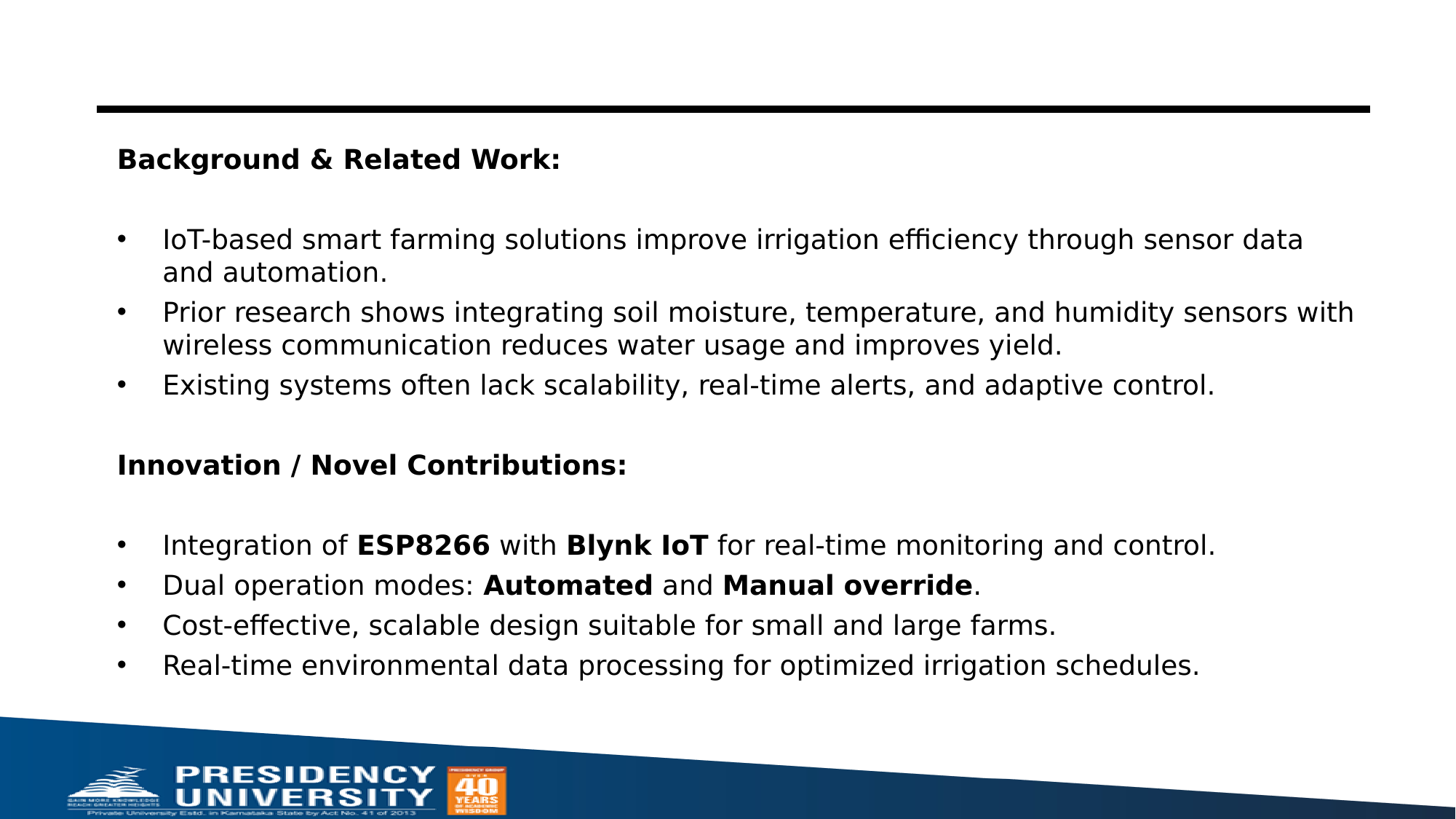

Background & Related Work:

IoT-based smart farming solutions improve irrigation efficiency through sensor data and automation.
Prior research shows integrating soil moisture, temperature, and humidity sensors with wireless communication reduces water usage and improves yield.
Existing systems often lack scalability, real-time alerts, and adaptive control.

Innovation / Novel Contributions:

Integration of ESP8266 with Blynk IoT for real-time monitoring and control.
Dual operation modes: Automated and Manual override.
Cost-effective, scalable design suitable for small and large farms.
Real-time environmental data processing for optimized irrigation schedules.